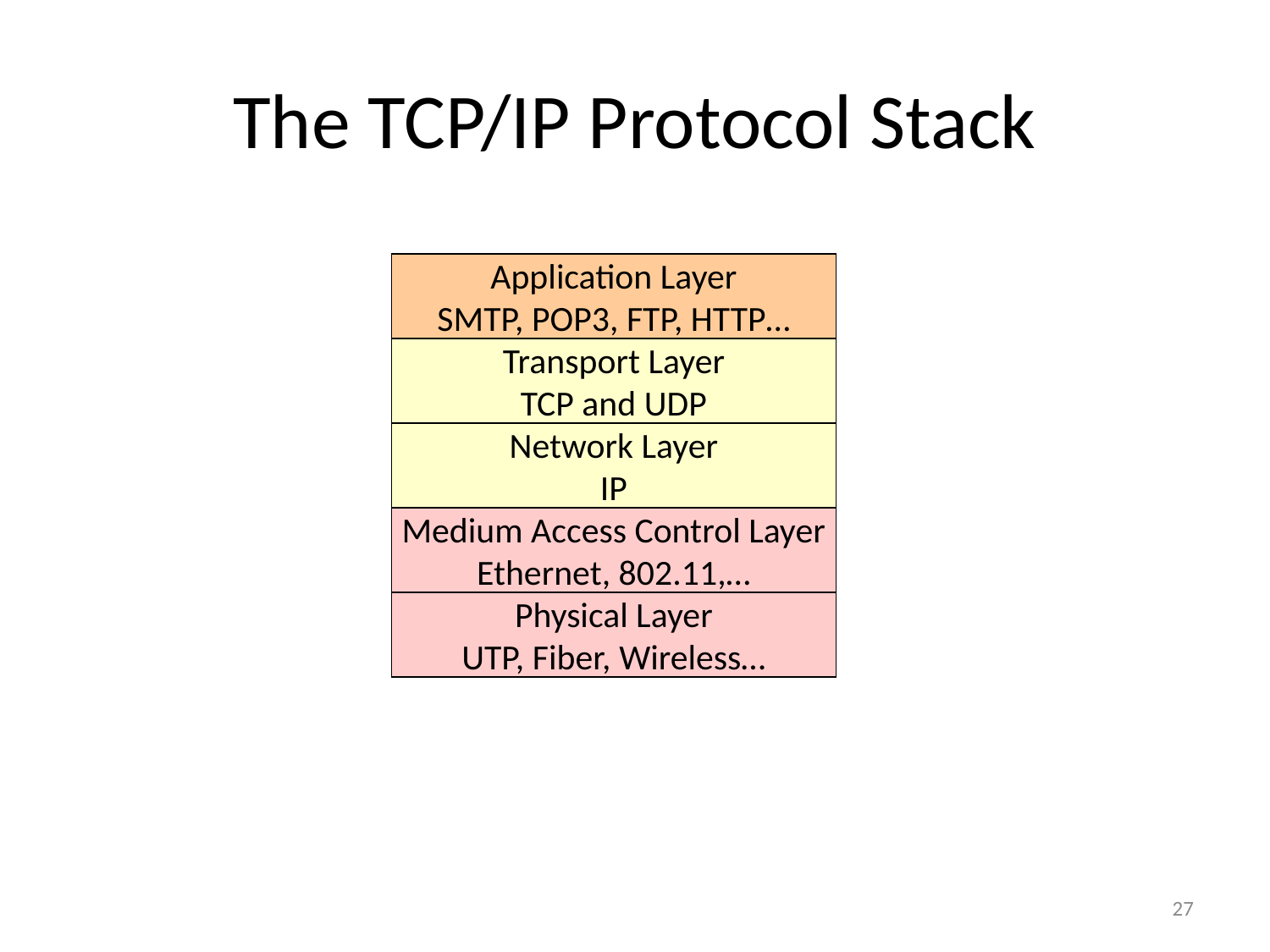

# The TCP/IP Protocol Stack
Application Layer
SMTP, POP3, FTP, HTTP…
Transport Layer
TCP and UDP
Network Layer
IP
Medium Access Control Layer
Ethernet, 802.11,…
Physical Layer
UTP, Fiber, Wireless…
27